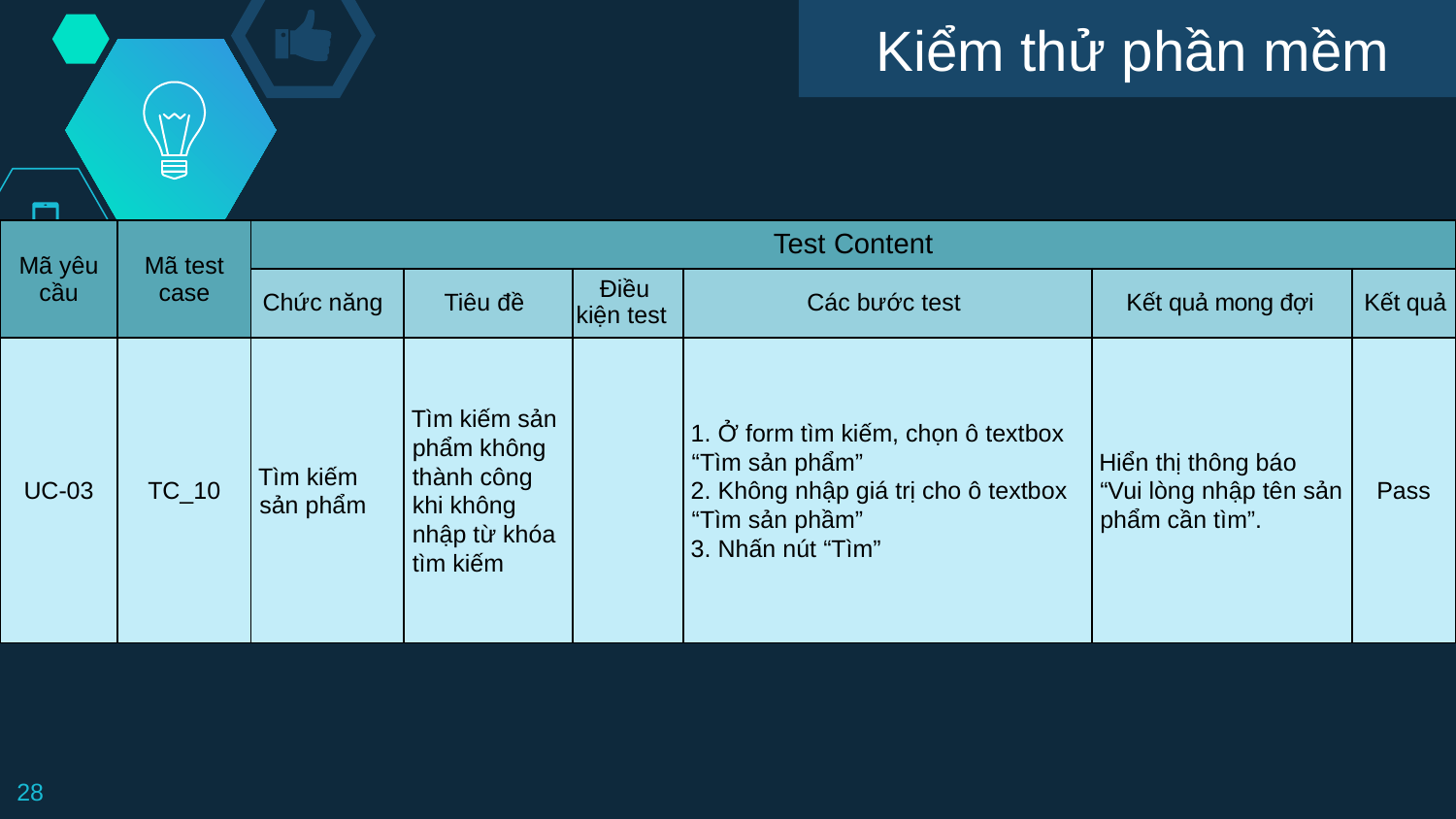

# Kiểm thử phần mềm
| Mã yêu cầu | Mã test case | Test Content |  |  |  |  |  |
| --- | --- | --- | --- | --- | --- | --- | --- |
|  |  | Chức năng | Tiêu đề | Điều kiện test | Các bước test | Kết quả mong đợi | Kết quả |
| UC-03 | TC\_10 | Tìm kiếm sản phẩm | Tìm kiếm sản phẩm không thành công khi không nhập từ khóa tìm kiếm |  | 1. Ở form tìm kiếm, chọn ô textbox “Tìm sản phẩm” 2. Không nhập giá trị cho ô textbox “Tìm sản phầm” 3. Nhấn nút “Tìm” | Hiển thị thông báo “Vui lòng nhập tên sản phẩm cần tìm”. | Pass |
28